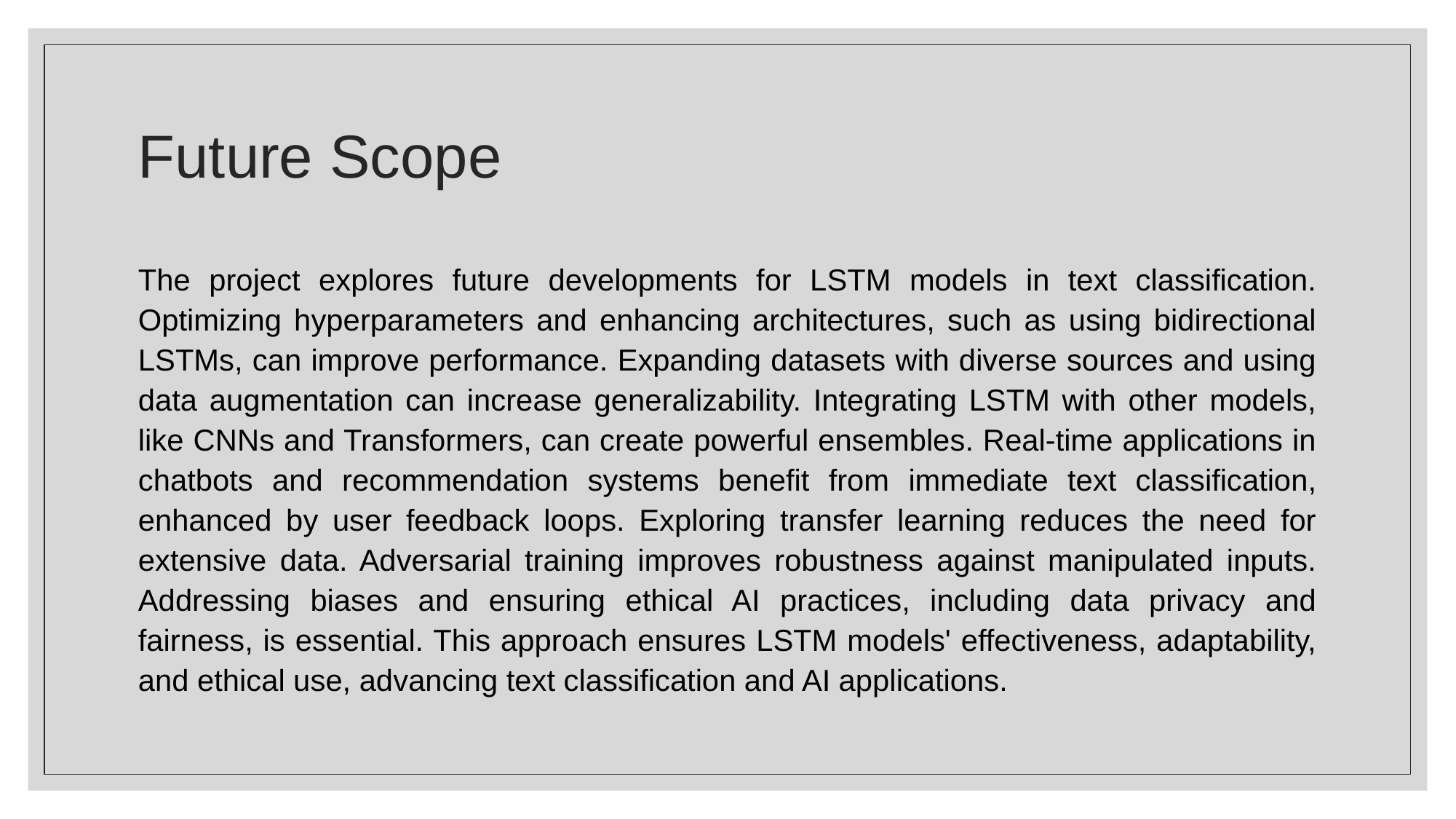

# Future Scope
The project explores future developments for LSTM models in text classification. Optimizing hyperparameters and enhancing architectures, such as using bidirectional LSTMs, can improve performance. Expanding datasets with diverse sources and using data augmentation can increase generalizability. Integrating LSTM with other models, like CNNs and Transformers, can create powerful ensembles. Real-time applications in chatbots and recommendation systems benefit from immediate text classification, enhanced by user feedback loops. Exploring transfer learning reduces the need for extensive data. Adversarial training improves robustness against manipulated inputs. Addressing biases and ensuring ethical AI practices, including data privacy and fairness, is essential. This approach ensures LSTM models' effectiveness, adaptability, and ethical use, advancing text classification and AI applications.